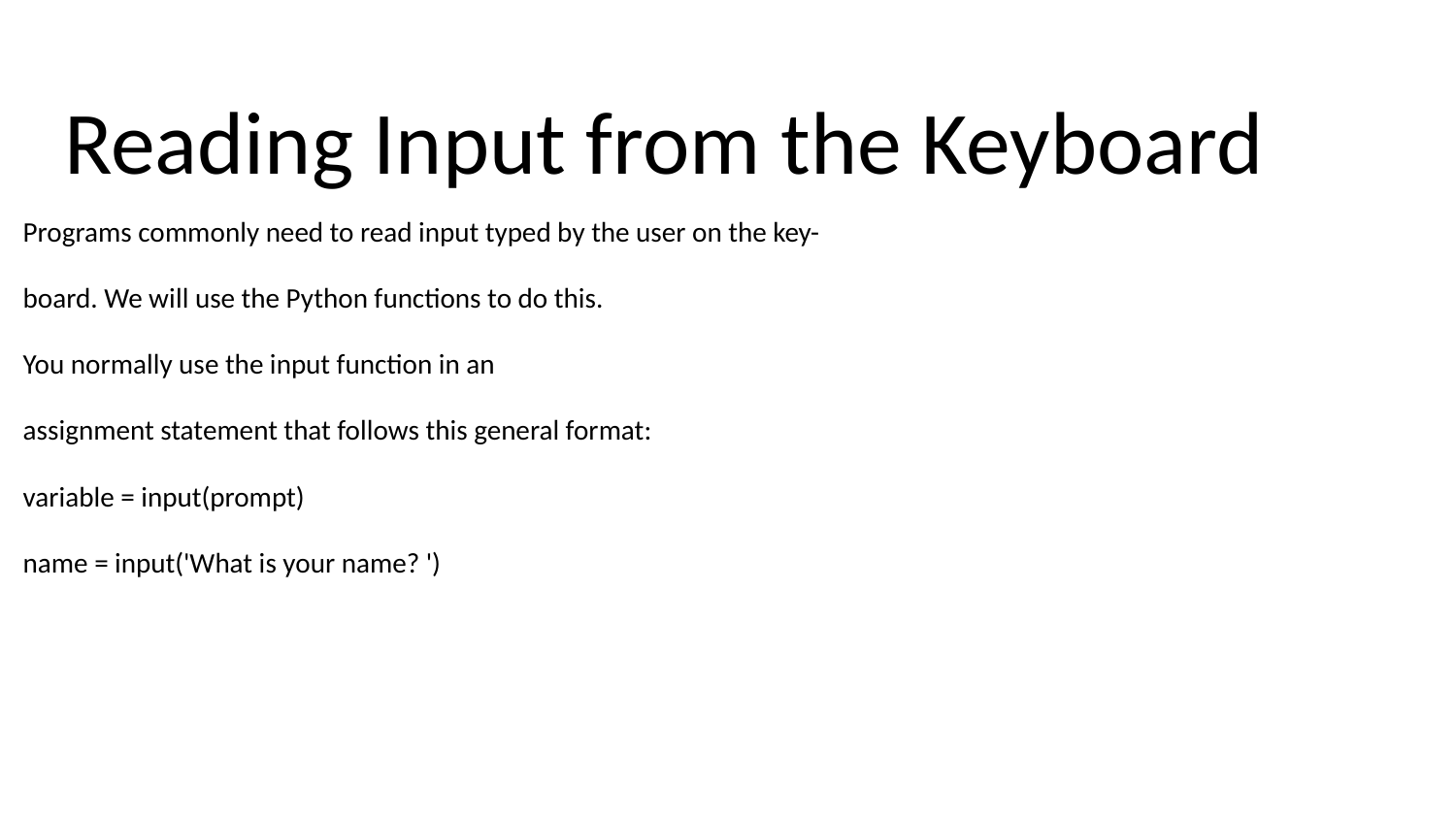

# Reading Input from the Keyboard
Programs commonly need to read input typed by the user on the key-
board. We will use the Python functions to do this.
You normally use the input function in an
assignment statement that follows this general format:
variable = input(prompt)
name = input('What is your name? ')